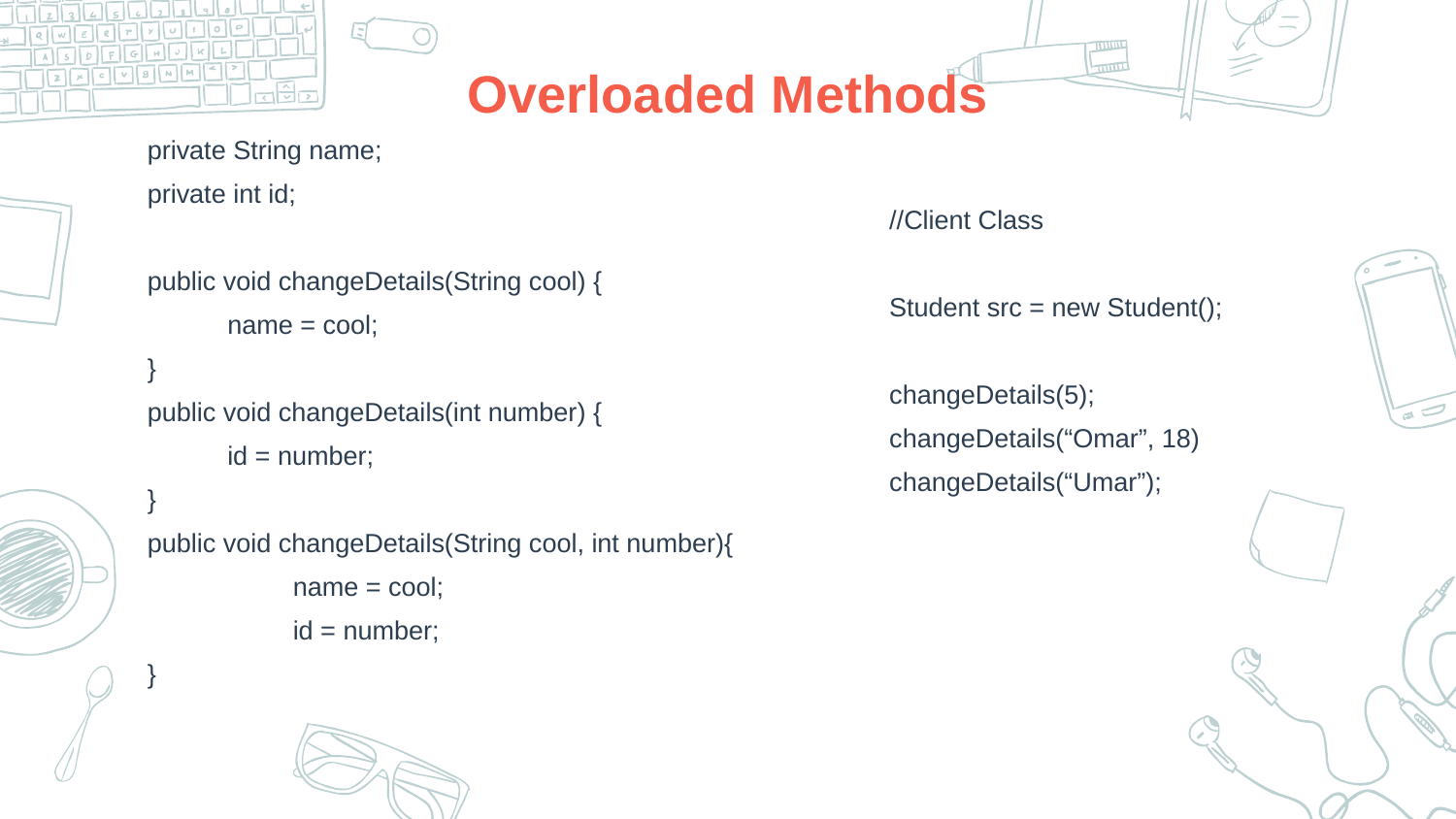

# Overloaded Methods

//Client Class

Student src = new Student();

changeDetails(5);
changeDetails(“Omar”, 18)
changeDetails(“Umar”);
private String name;
private int id;

public void changeDetails(String cool) {
 name = cool;
}
public void changeDetails(int number) {
 id = number;
}
public void changeDetails(String cool, int number){
	name = cool;
	id = number;
}